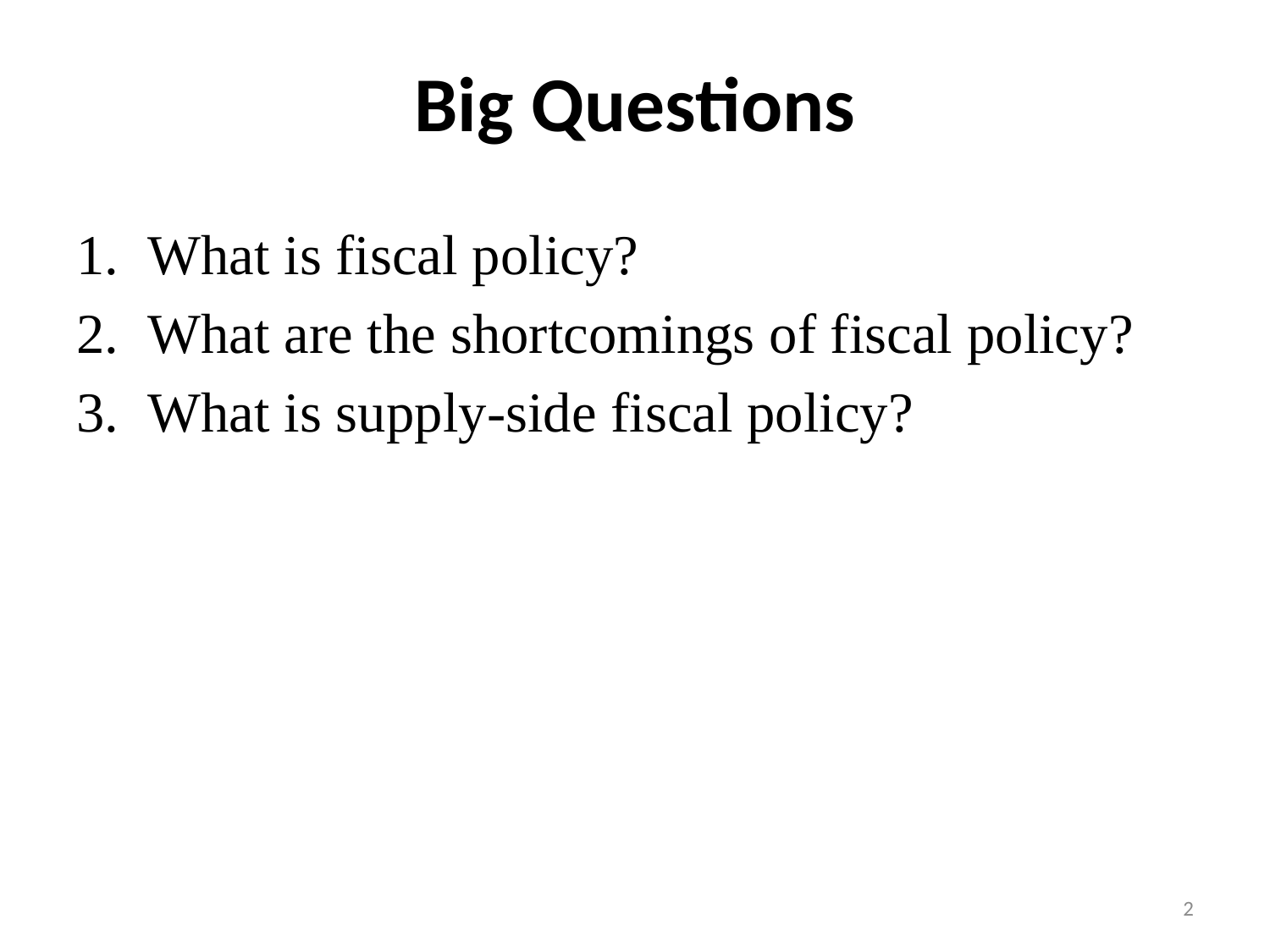

# Big Questions
What is fiscal policy?
What are the shortcomings of fiscal policy?
What is supply-side fiscal policy?
2